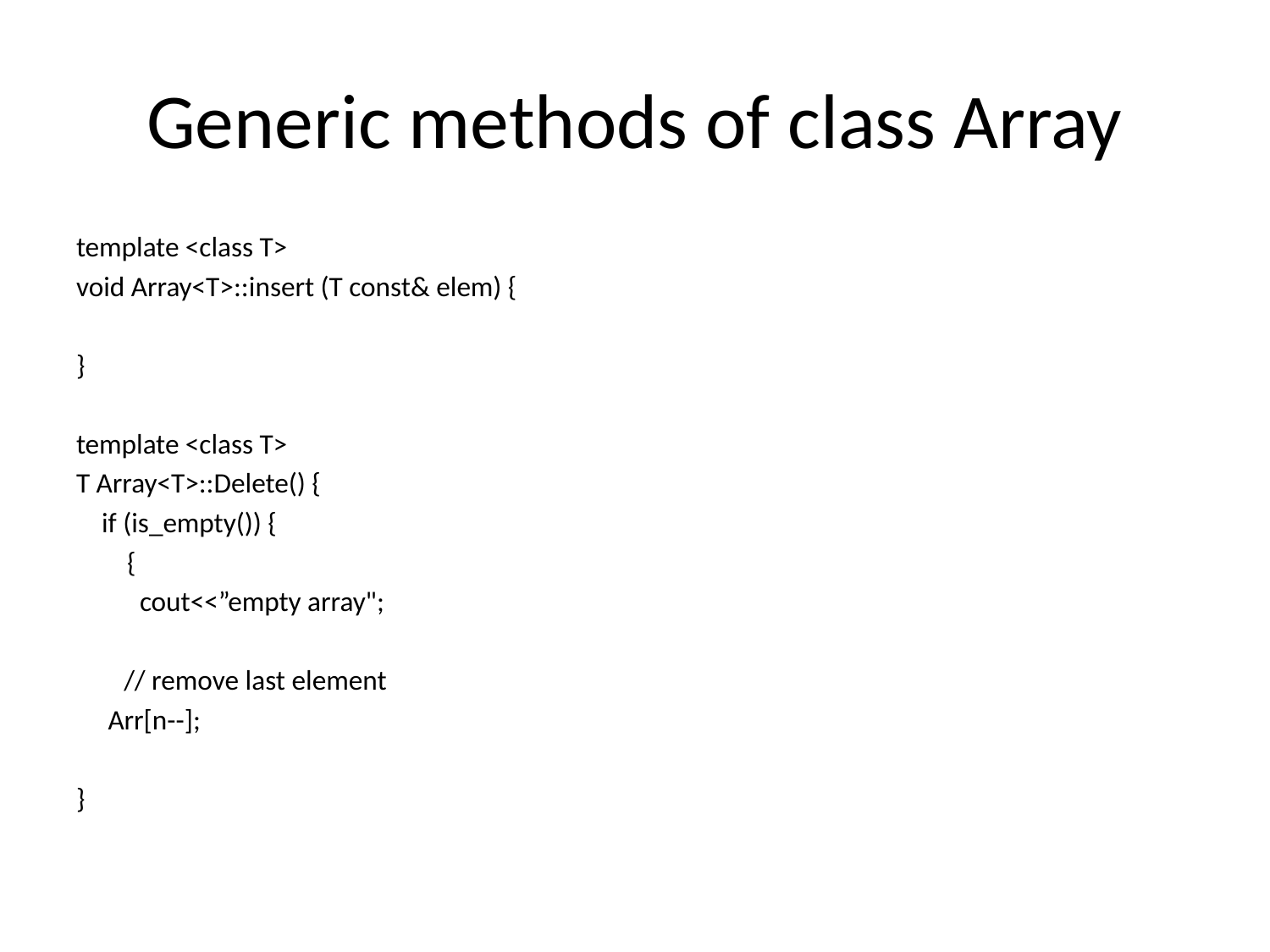

# Generic methods of class Array
template <class T>
void Array<T>::insert (T const& elem) {

}

template <class T>
T Array<T>::Delete() {
    if (is_empty()) {
        {
          cout<<”empty array";

    	// remove last element
     Arr[n--];

}